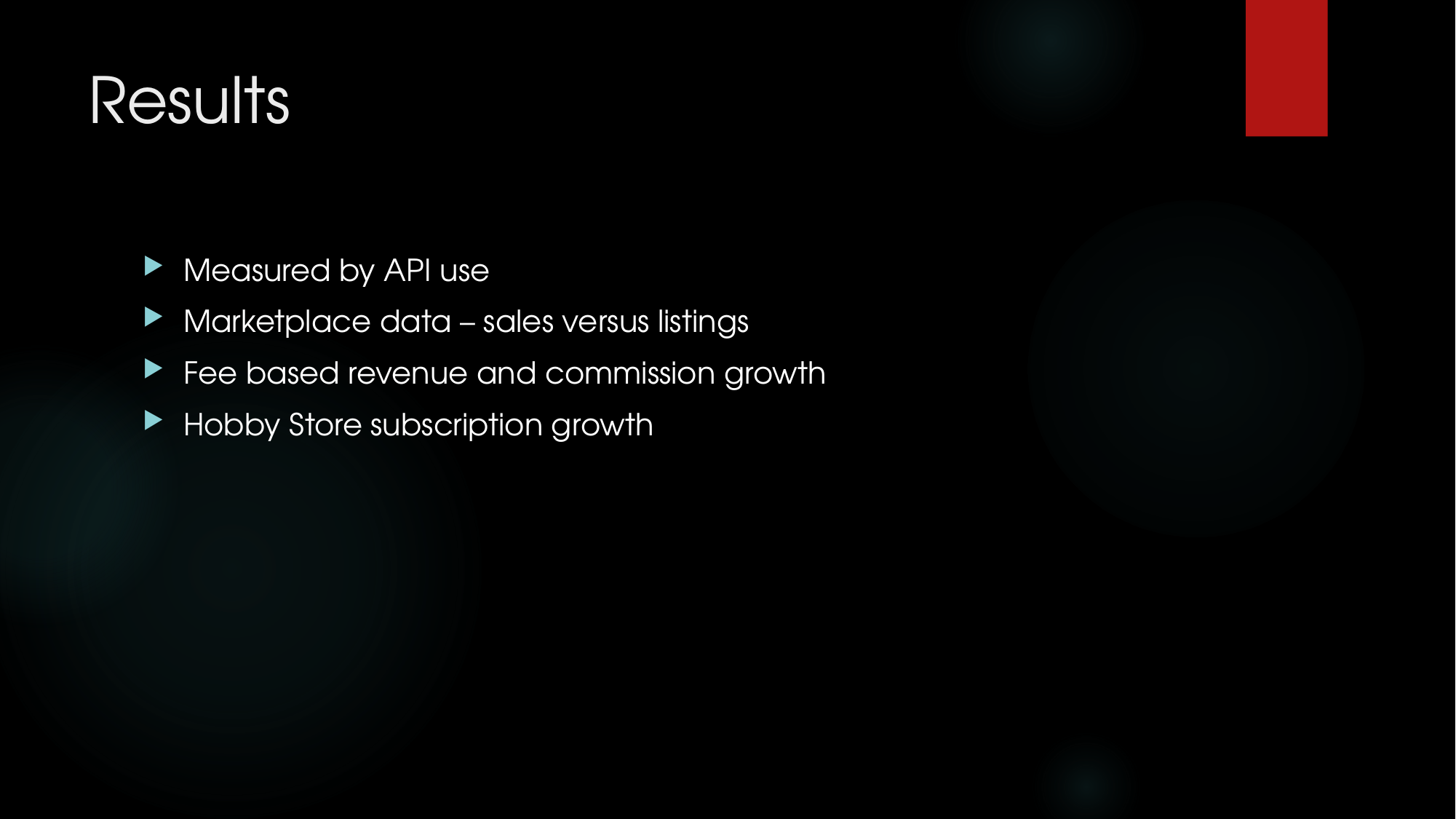

# Results
Measured by API use
Marketplace data – sales versus listings
Fee based revenue and commission growth
Hobby Store subscription growth